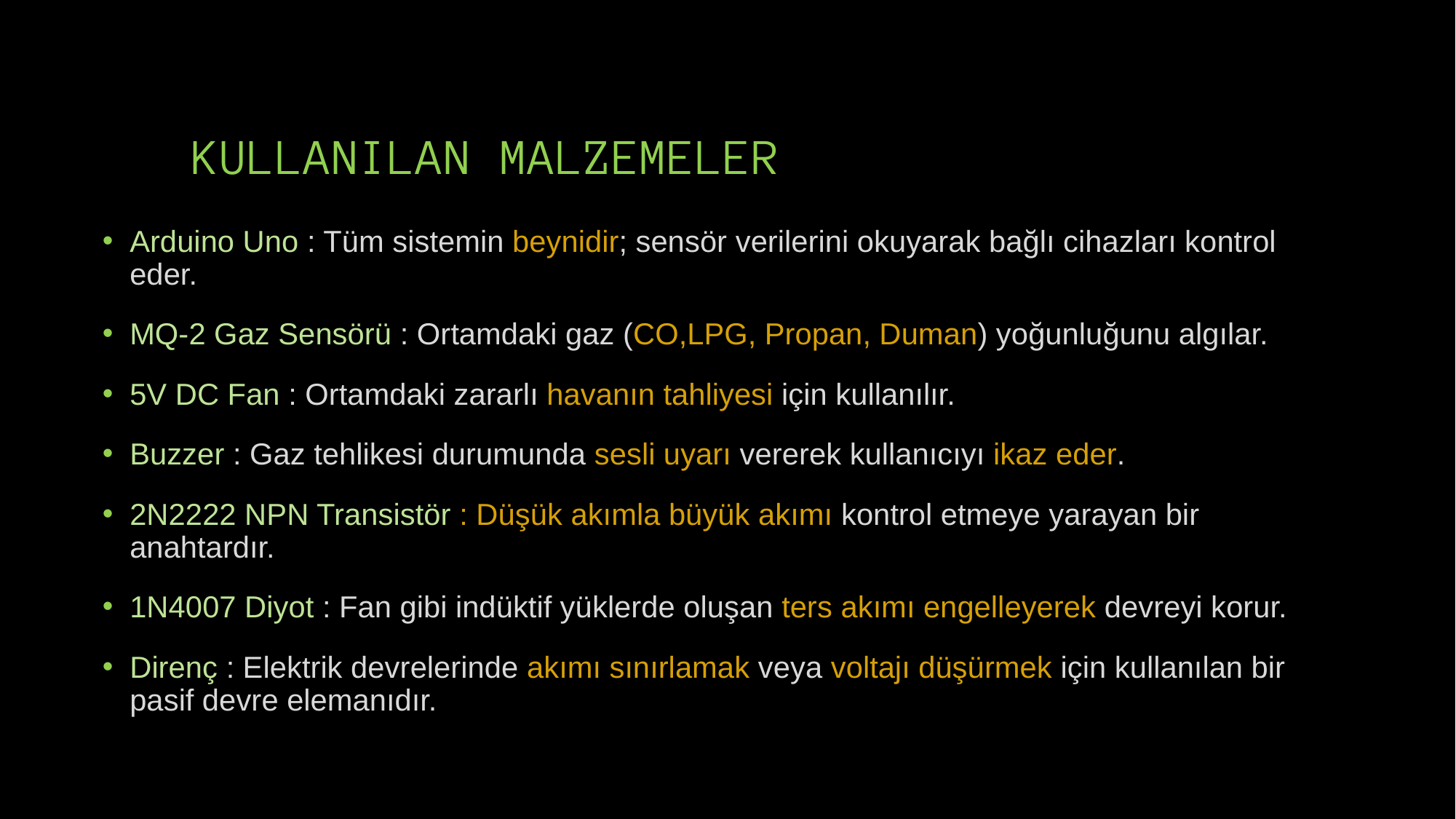

# KULLANILAN MALZEMELER
Arduino Uno : Tüm sistemin beynidir; sensör verilerini okuyarak bağlı cihazları kontrol eder.
MQ-2 Gaz Sensörü : Ortamdaki gaz (CO,LPG, Propan, Duman) yoğunluğunu algılar.
5V DC Fan : Ortamdaki zararlı havanın tahliyesi için kullanılır.
Buzzer : Gaz tehlikesi durumunda sesli uyarı vererek kullanıcıyı ikaz eder.
2N2222 NPN Transistör : Düşük akımla büyük akımı kontrol etmeye yarayan bir anahtardır.
1N4007 Diyot : Fan gibi indüktif yüklerde oluşan ters akımı engelleyerek devreyi korur.
Direnç : Elektrik devrelerinde akımı sınırlamak veya voltajı düşürmek için kullanılan bir pasif devre elemanıdır.